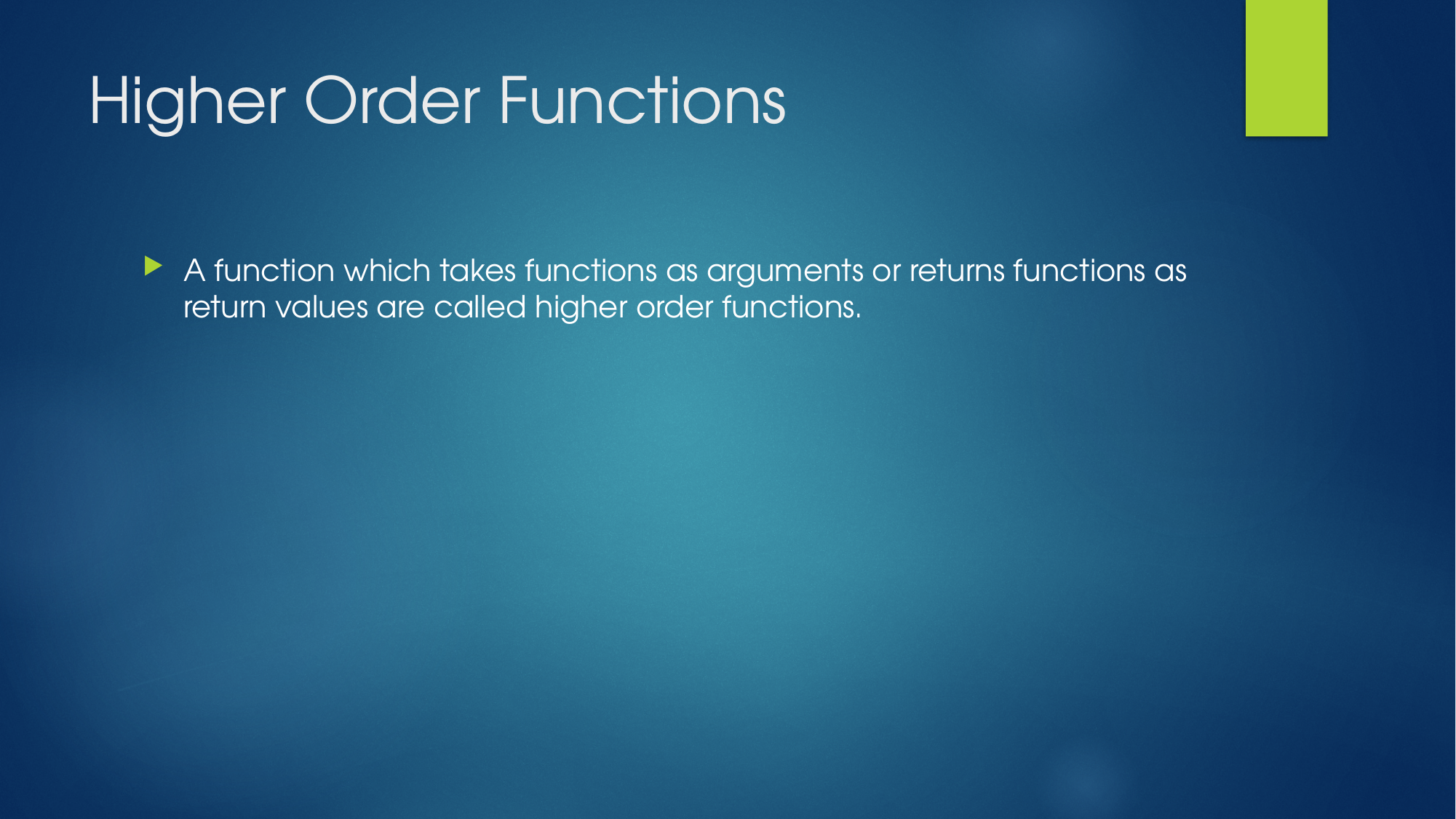

# Higher Order Functions
A function which takes functions as arguments or returns functions as return values are called higher order functions.